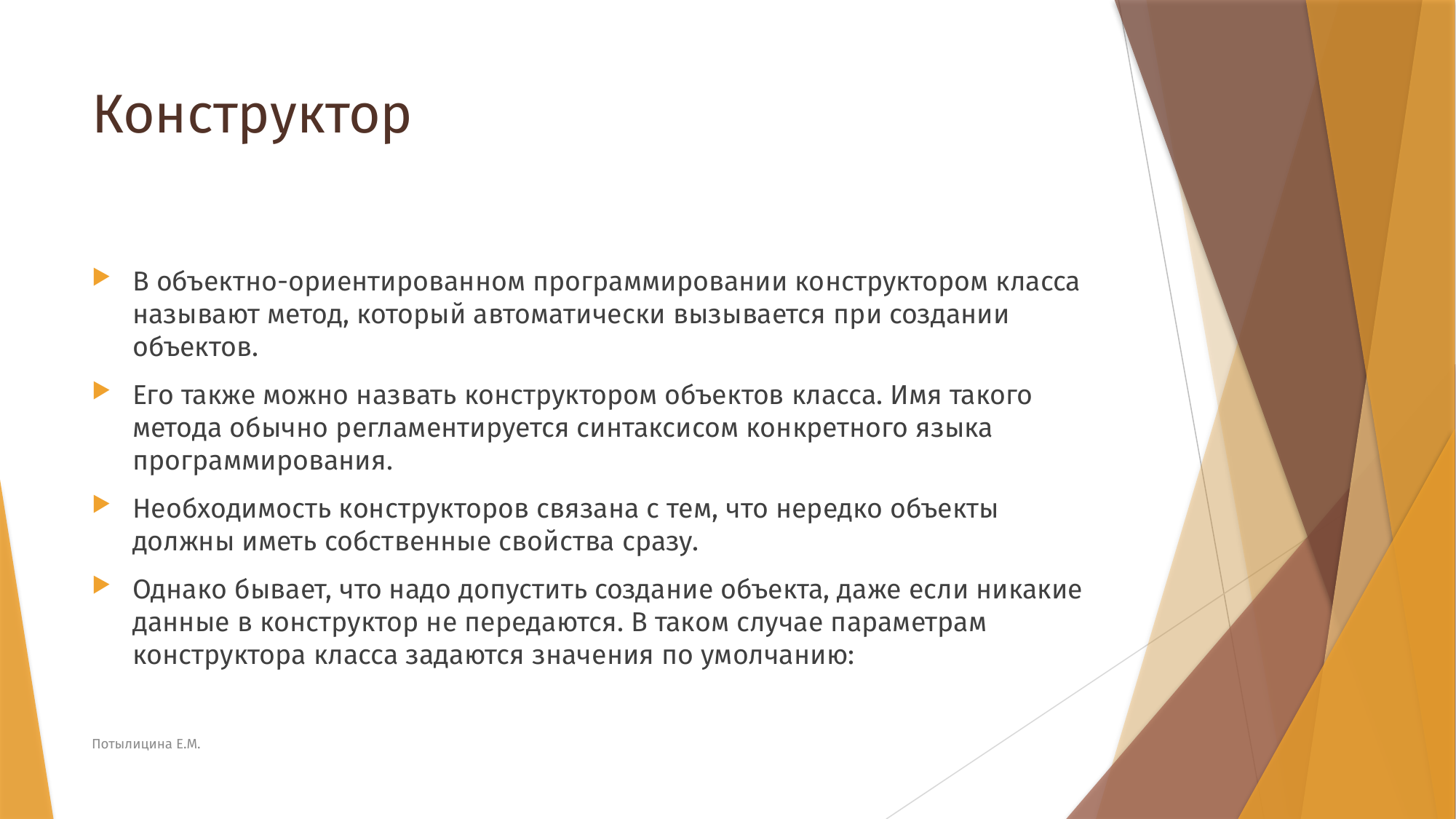

# Конструктор
В объектно-ориентированном программировании конструктором класса называют метод, который автоматически вызывается при создании объектов.
Его также можно назвать конструктором объектов класса. Имя такого метода обычно регламентируется синтаксисом конкретного языка программирования.
Необходимость конструкторов связана с тем, что нередко объекты должны иметь собственные свойства сразу.
Однако бывает, что надо допустить создание объекта, даже если никакие данные в конструктор не передаются. В таком случае параметрам конструктора класса задаются значения по умолчанию:
Потылицина Е.М.